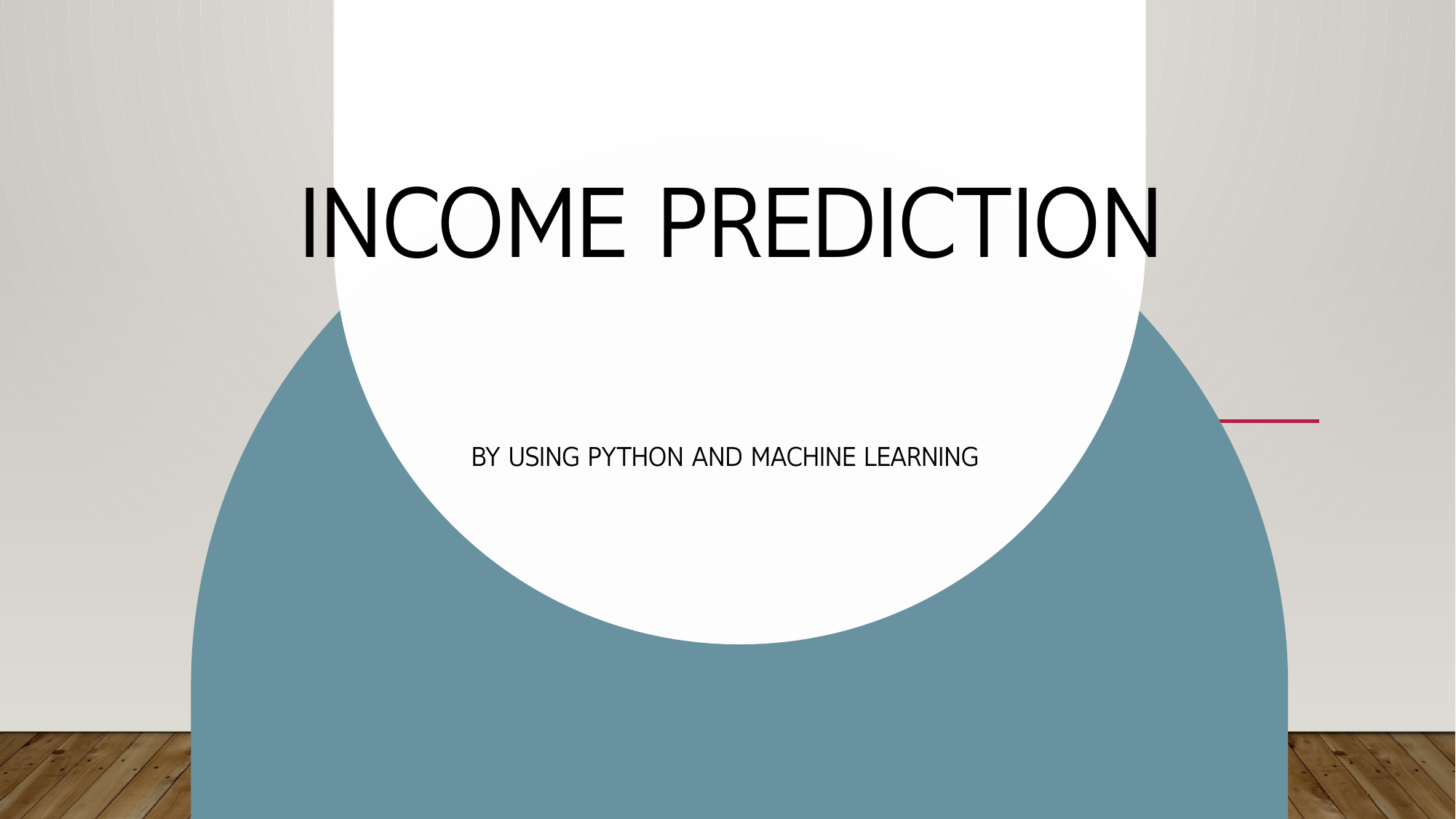

# Income Prediction
                     By using Python and Machine Learning